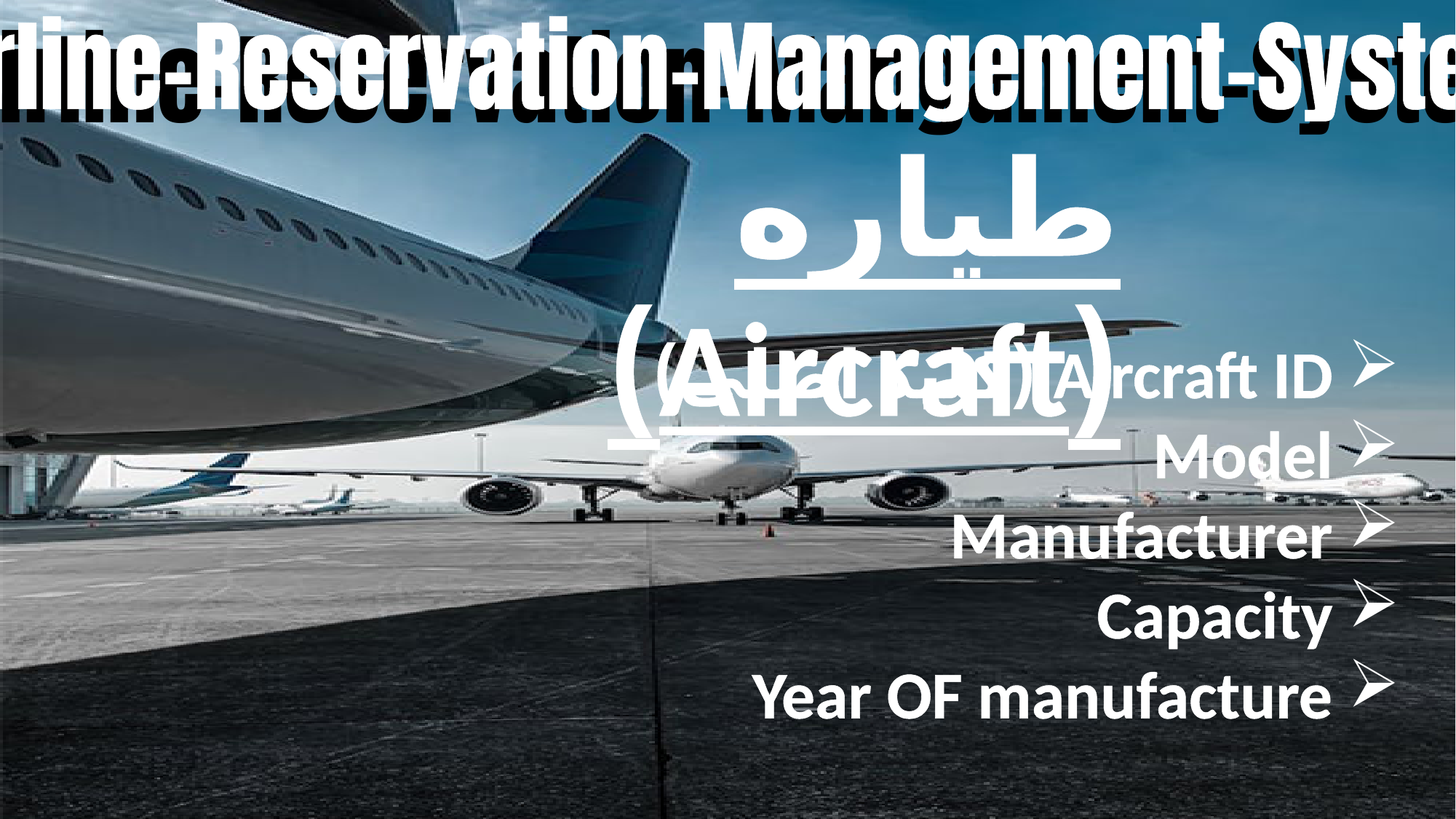

Airline-Reservation-Management-System
Airline-Reservation-Mangament-System
طیاره (Aircraft)
Aircraft ID (کلید اصلی)
Model
Manufacturer
Capacity
Year OF manufacture